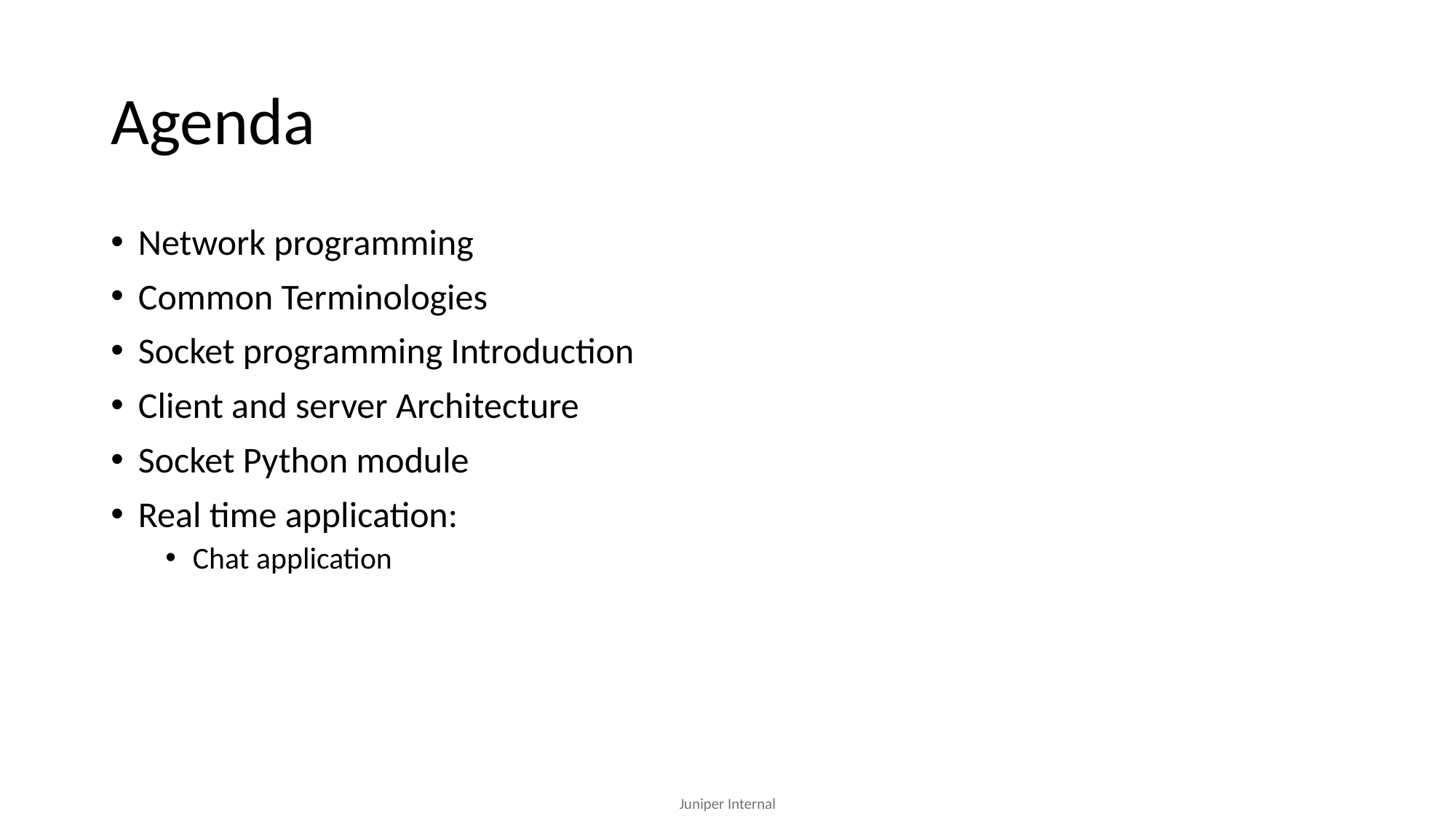

# Agenda
Network programming
Common Terminologies
Socket programming Introduction
Client and server Architecture
Socket Python module
Real time application:
Chat application